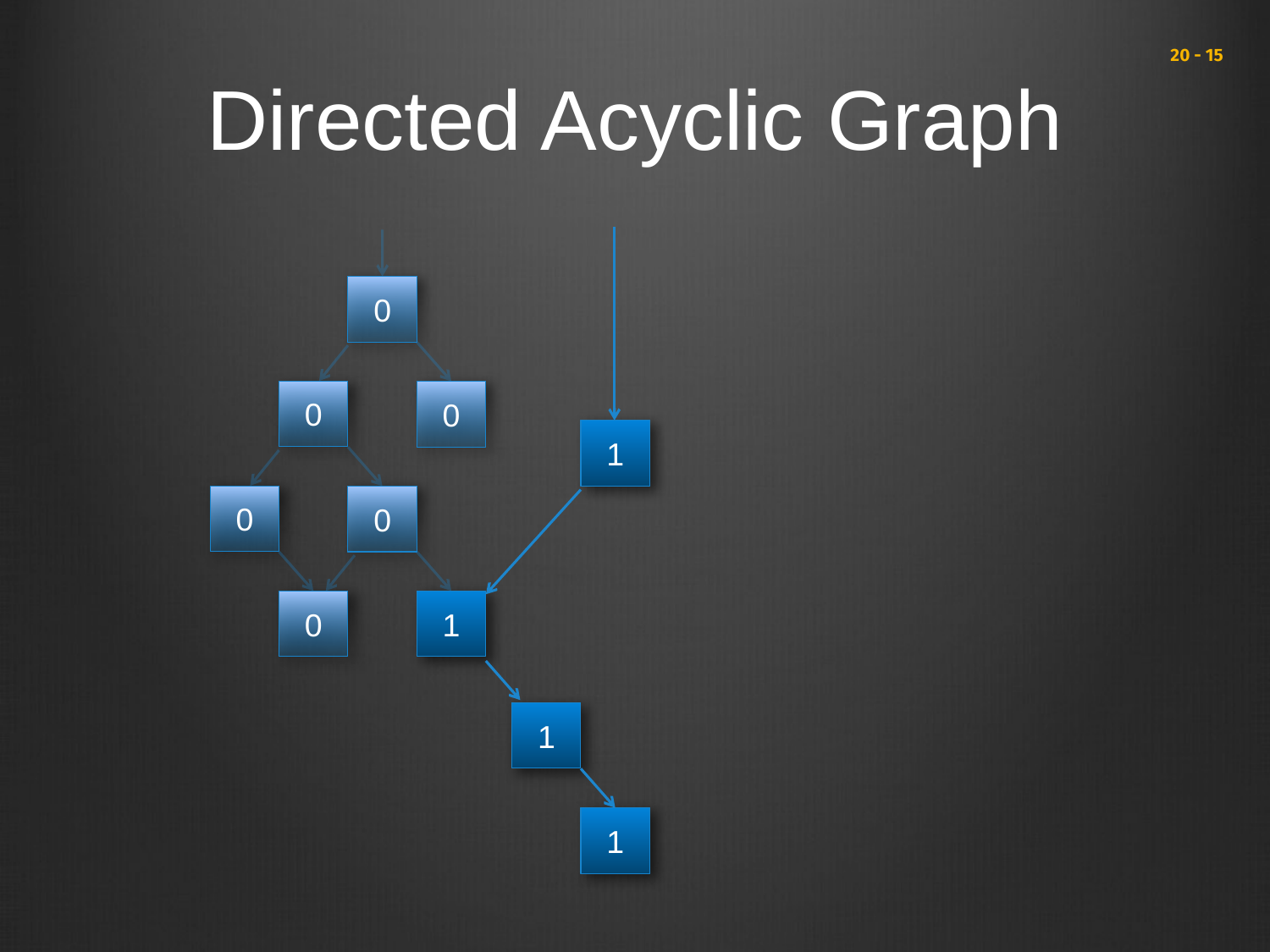

# Directed Acyclic Graph
 20 - 15
0
0
0
1
0
0
0
1
1
1